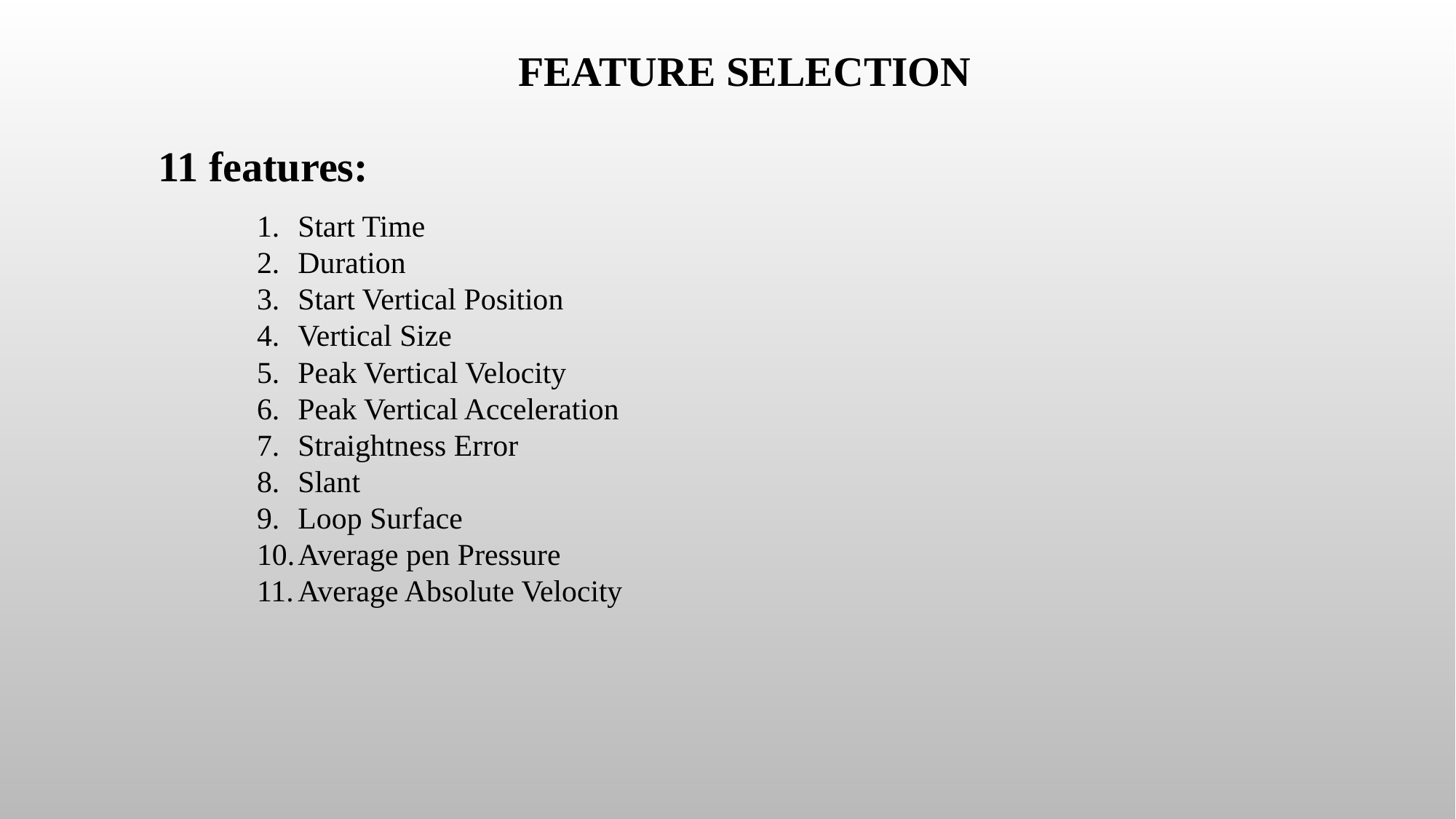

11 features:

# Feature Selection

Start Time
Duration
Start Vertical Position
Vertical Size
Peak Vertical Velocity
Peak Vertical Acceleration
Straightness Error
Slant
Loop Surface
Average pen Pressure
Average Absolute Velocity

19